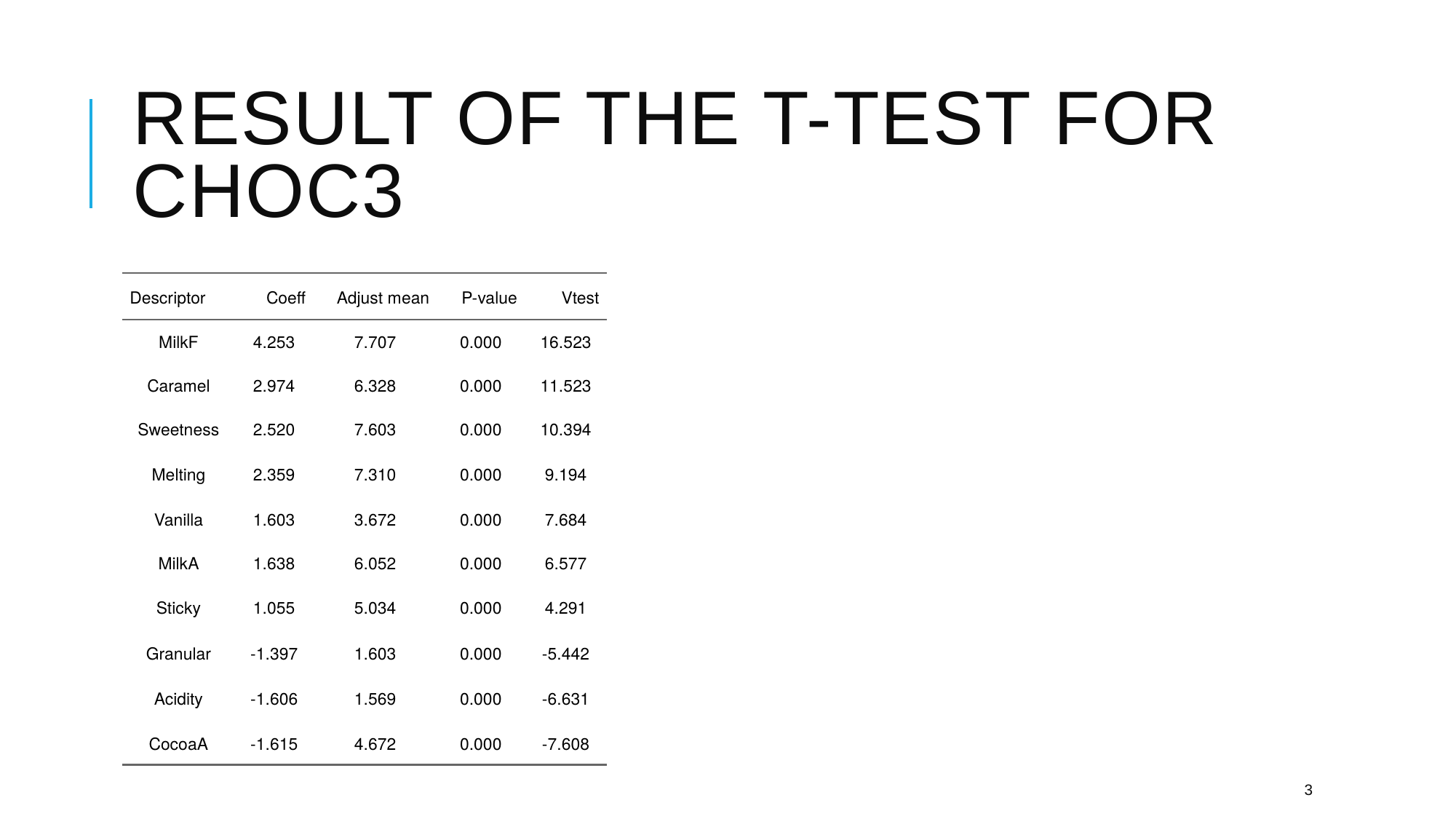

# Result of the T-test for choc3
| Descriptor | Coeff | Adjust mean | P-value | Vtest |
| --- | --- | --- | --- | --- |
| MilkF | 4.253 | 7.707 | 0.000 | 16.523 |
| Caramel | 2.974 | 6.328 | 0.000 | 11.523 |
| Sweetness | 2.520 | 7.603 | 0.000 | 10.394 |
| Melting | 2.359 | 7.310 | 0.000 | 9.194 |
| Vanilla | 1.603 | 3.672 | 0.000 | 7.684 |
| MilkA | 1.638 | 6.052 | 0.000 | 6.577 |
| Sticky | 1.055 | 5.034 | 0.000 | 4.291 |
| Granular | -1.397 | 1.603 | 0.000 | -5.442 |
| Acidity | -1.606 | 1.569 | 0.000 | -6.631 |
| CocoaA | -1.615 | 4.672 | 0.000 | -7.608 |
3